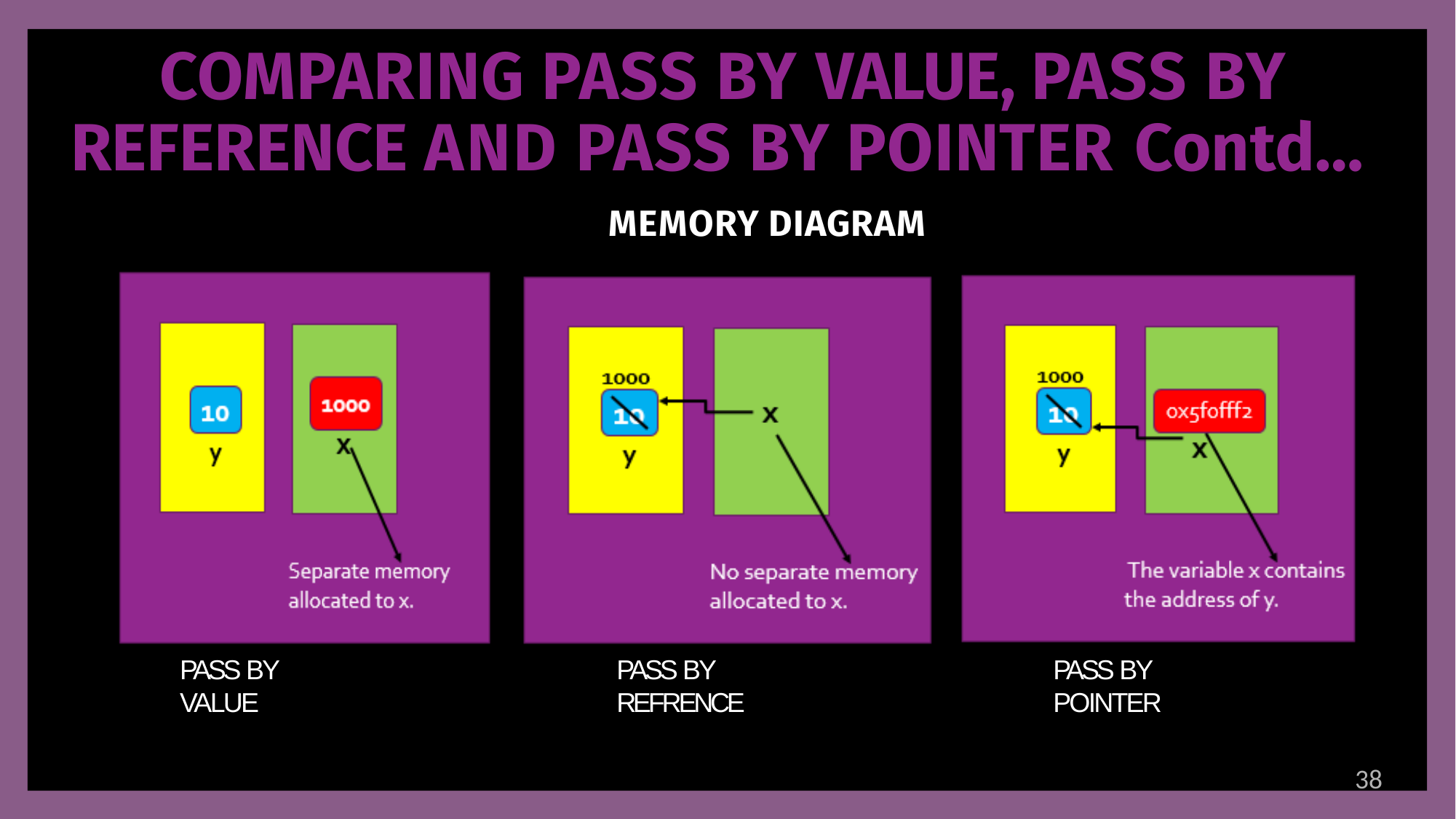

# COMPARING PASS BY VALUE, PASS BY  REFERENCE AND PASS BY POINTER Contd…
MEMORY DIAGRAM

PASS BY VALUE
PASS BY REFRENCE
PASS BY POINTER
38